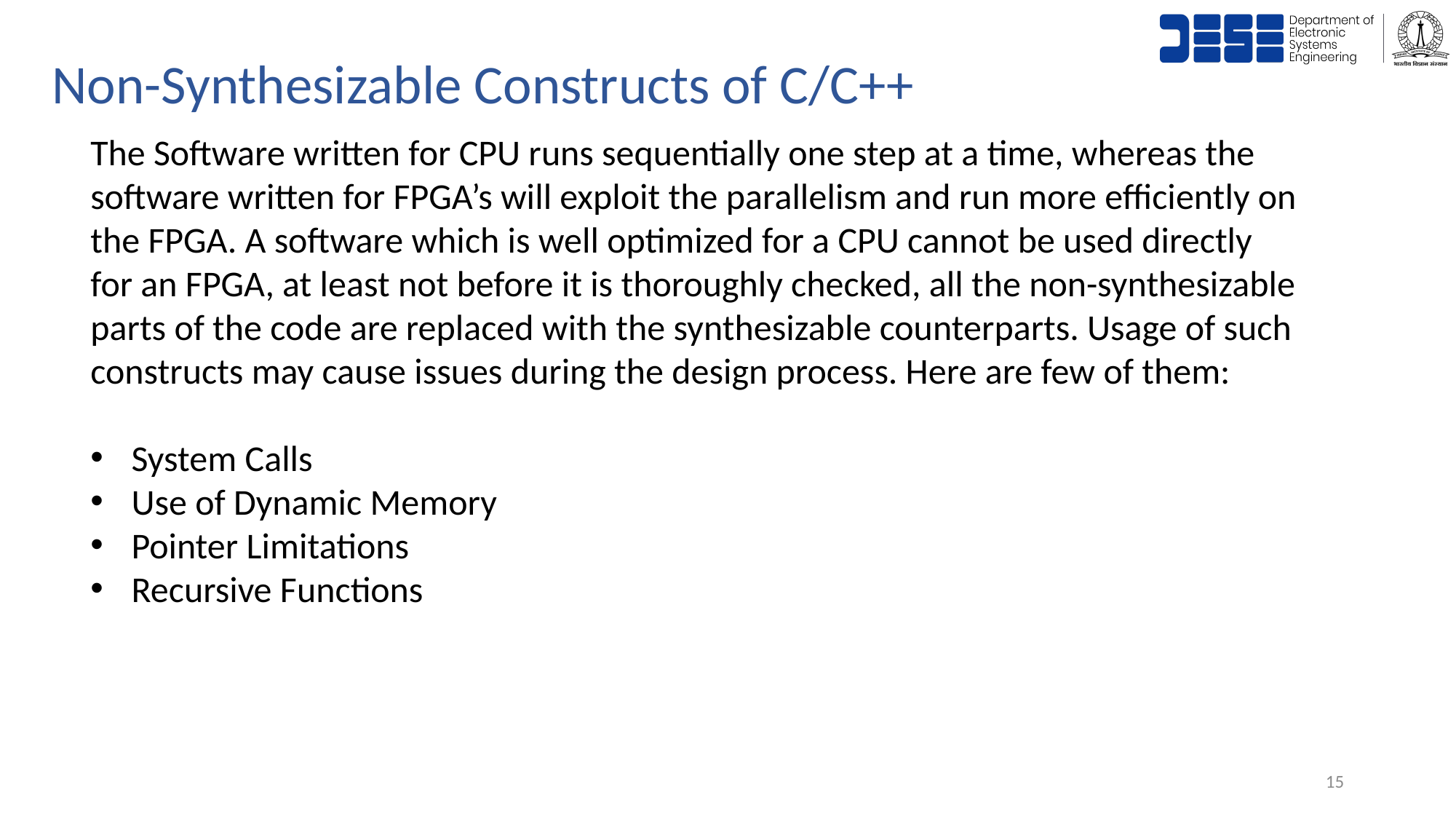

# Non-Synthesizable Constructs of C/C++
The Software written for CPU runs sequentially one step at a time, whereas the software written for FPGA’s will exploit the parallelism and run more efficiently on the FPGA. A software which is well optimized for a CPU cannot be used directly for an FPGA, at least not before it is thoroughly checked, all the non-synthesizable parts of the code are replaced with the synthesizable counterparts. Usage of such constructs may cause issues during the design process. Here are few of them:

System Calls
Use of Dynamic Memory
Pointer Limitations
Recursive Functions

15